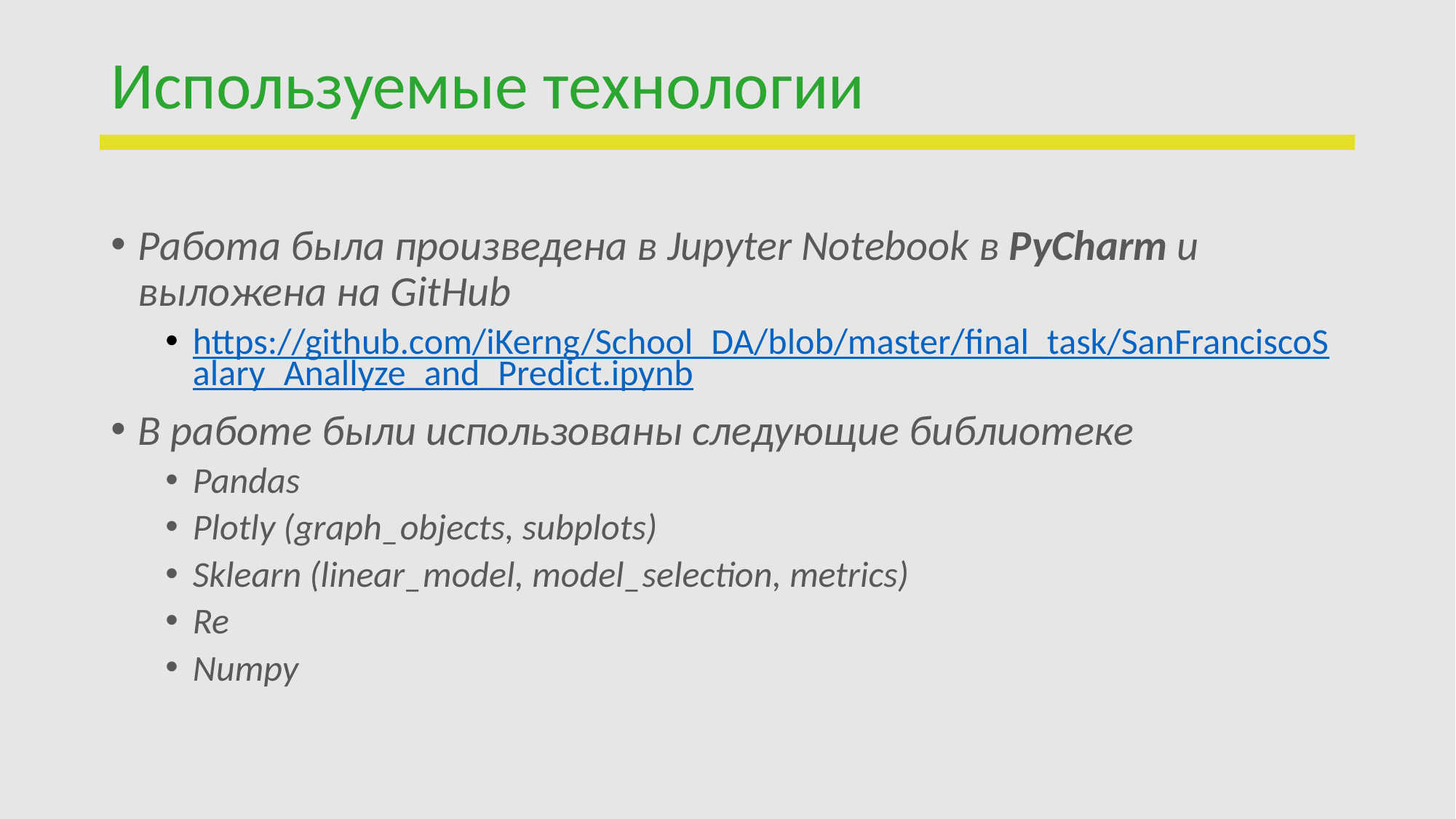

# Используемые технологии
Работа была произведена в Jupyter Notebook в PyCharm и выложена на GitHub
https://github.com/iKerng/School_DA/blob/master/final_task/SanFranciscoSalary_Anallyze_and_Predict.ipynb
В работе были использованы следующие библиотеке
Pandas
Plotly (graph_objects, subplots)
Sklearn (linear_model, model_selection, metrics)
Re
Numpy